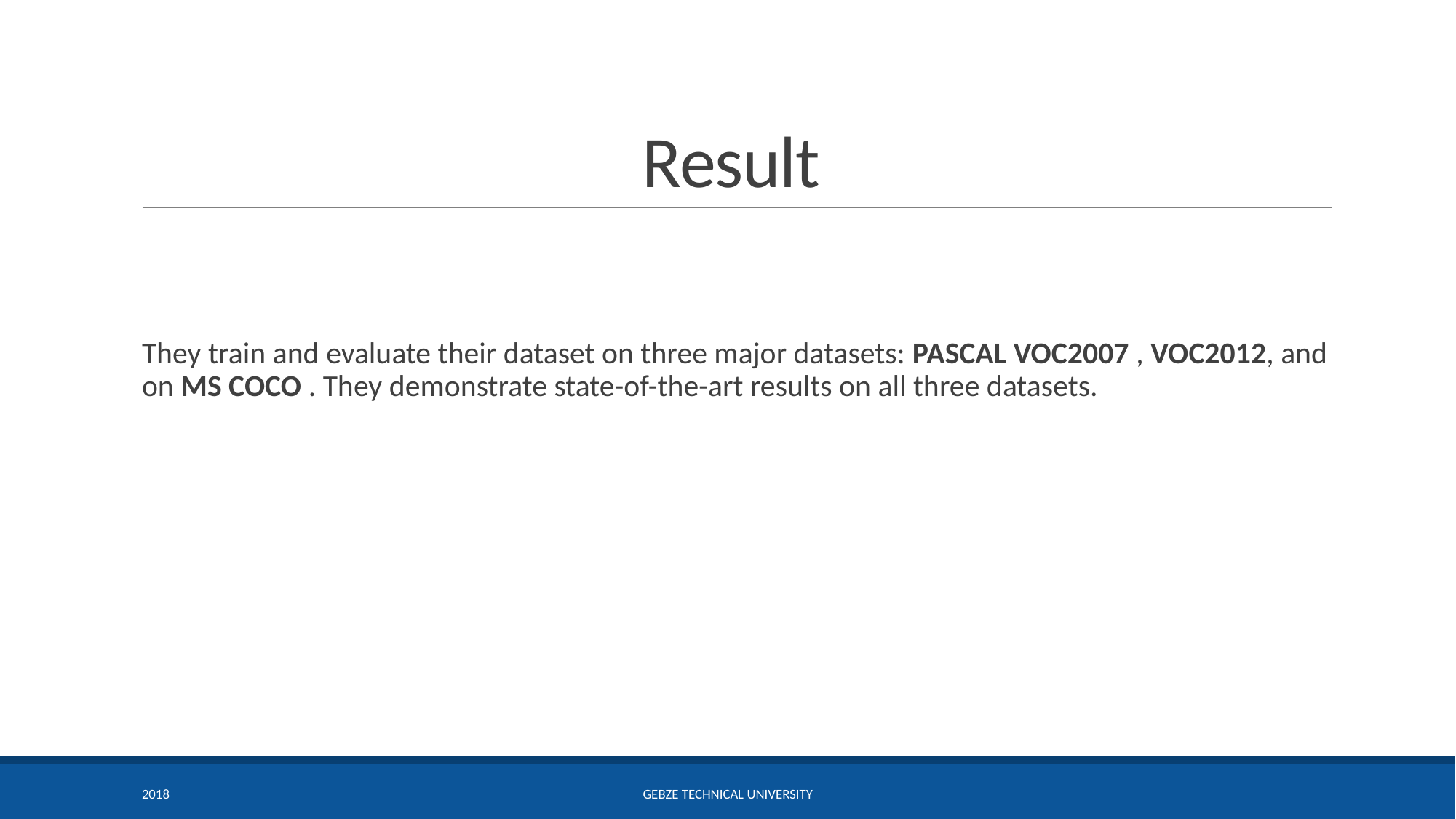

# Result

They train and evaluate their dataset on three major datasets: PASCAL VOC2007 , VOC2012, and on MS COCO . They demonstrate state-of-the-art results on all three datasets.
2018
Gebze Technical University